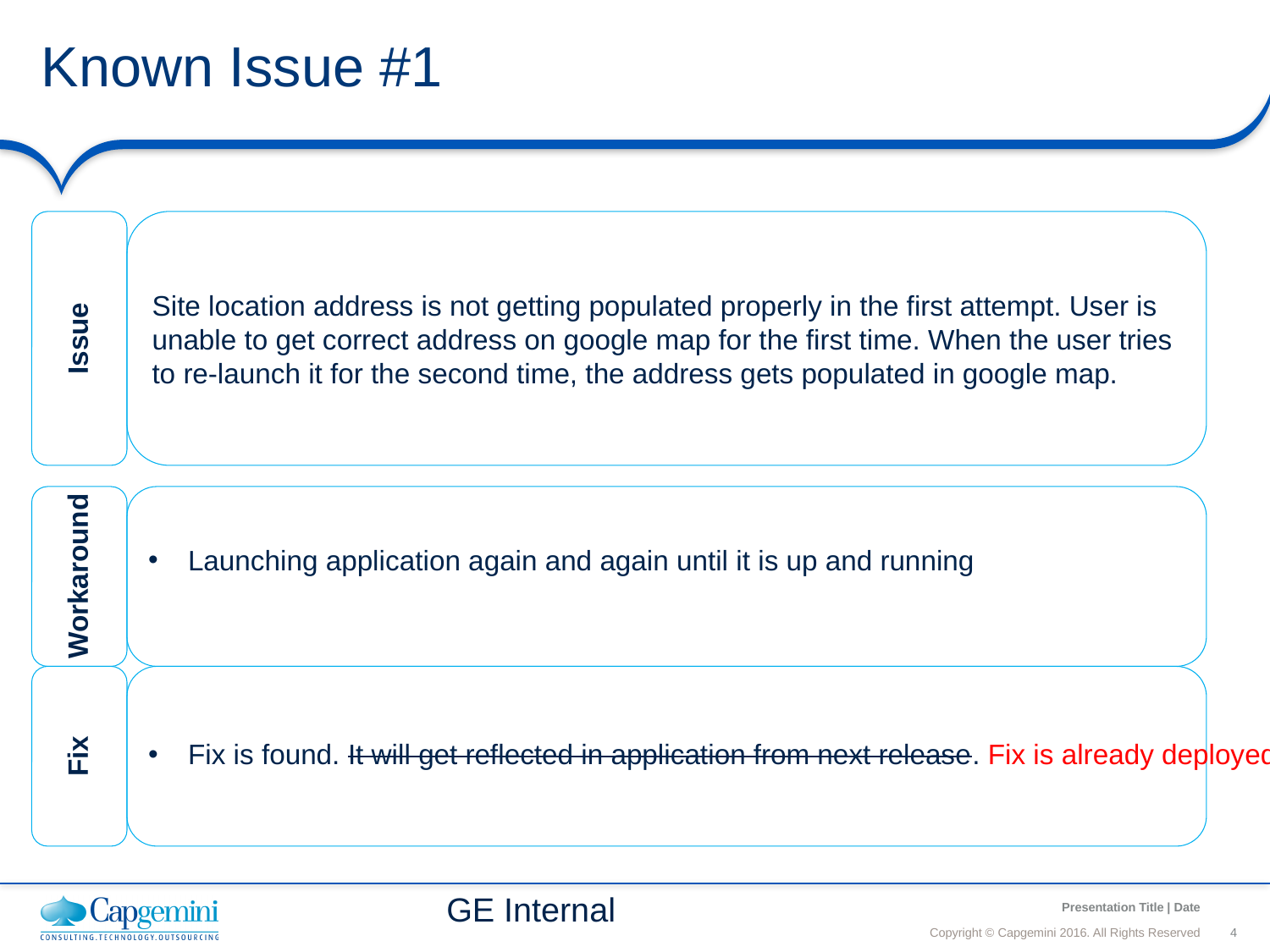

# Known Issue #1
Issue
Site location address is not getting populated properly in the first attempt. User is
unable to get correct address on google map for the first time. When the user tries
to re-launch it for the second time, the address gets populated in google map.
Workaround
Launching application again and again until it is up and running

Fix
Fix is found. It will get reflected in application from next release. Fix is already deployed on Production on 14th Nov 2016
GE Internal